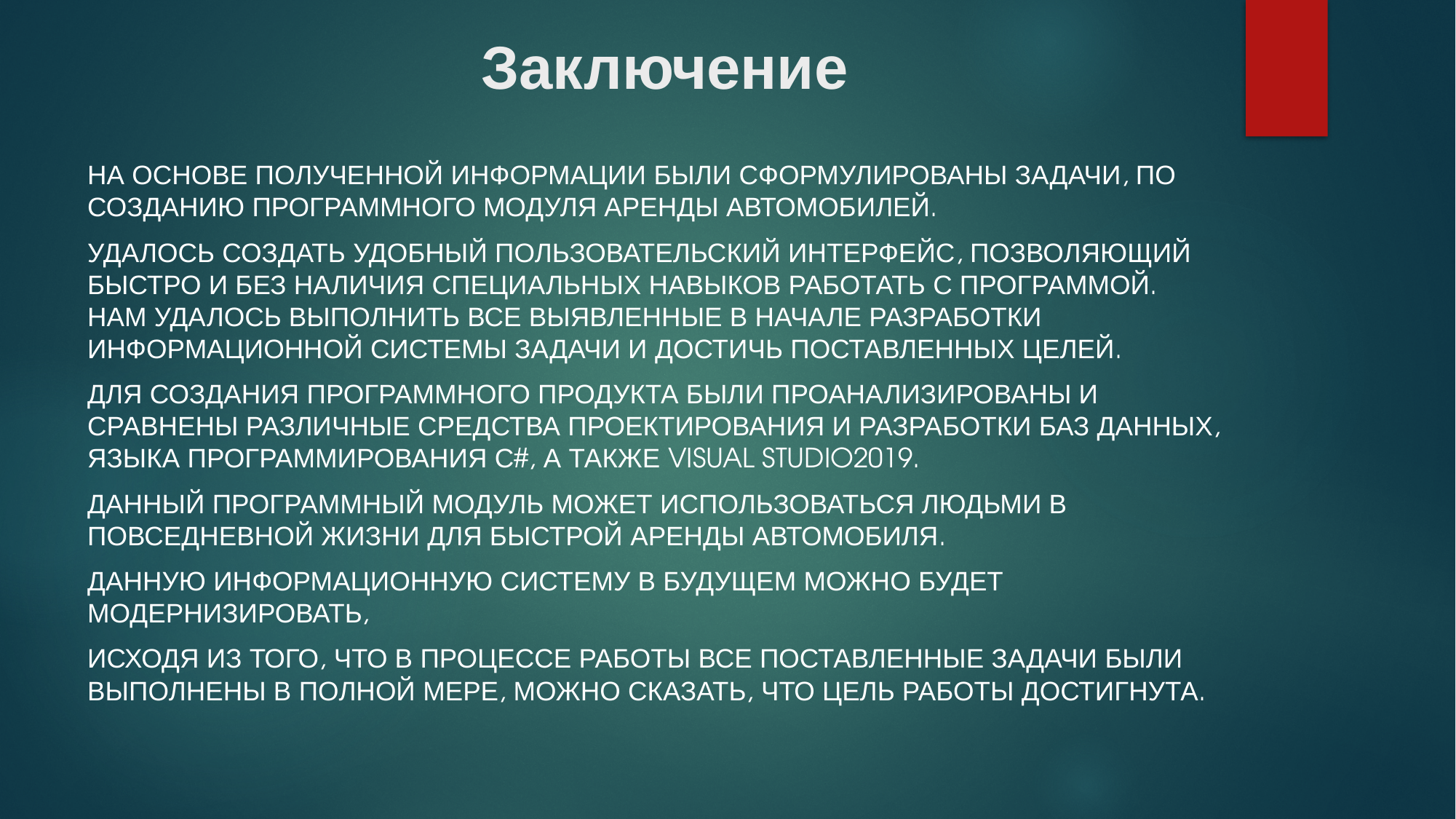

# Заключение

На основе полученной информации были сформулированы задачи, по созданию программного модуля аренды автомобилей.
Удалось создать удобный пользовательский интерфейс, позволяющий быстро и без наличия специальных навыков работать с программой. Нам удалось выполнить все выявленные в начале разработки информационной системы задачи и достичь поставленных целей.
Для создания программного продукта были проанализированы и сравнены различные средства проектирования и разработки баз данных, языка программирования с#, а также Visual studio2019.
Данный программный модуль может использоваться людьми в повседневной жизни для быстрой аренды автомобиля.
Данную информационную систему в будущем можно будет модернизировать,
Исходя из того, что в процессе работы все поставленные задачи были выполнены в полной мере, можно сказать, что цель работы достигнута.